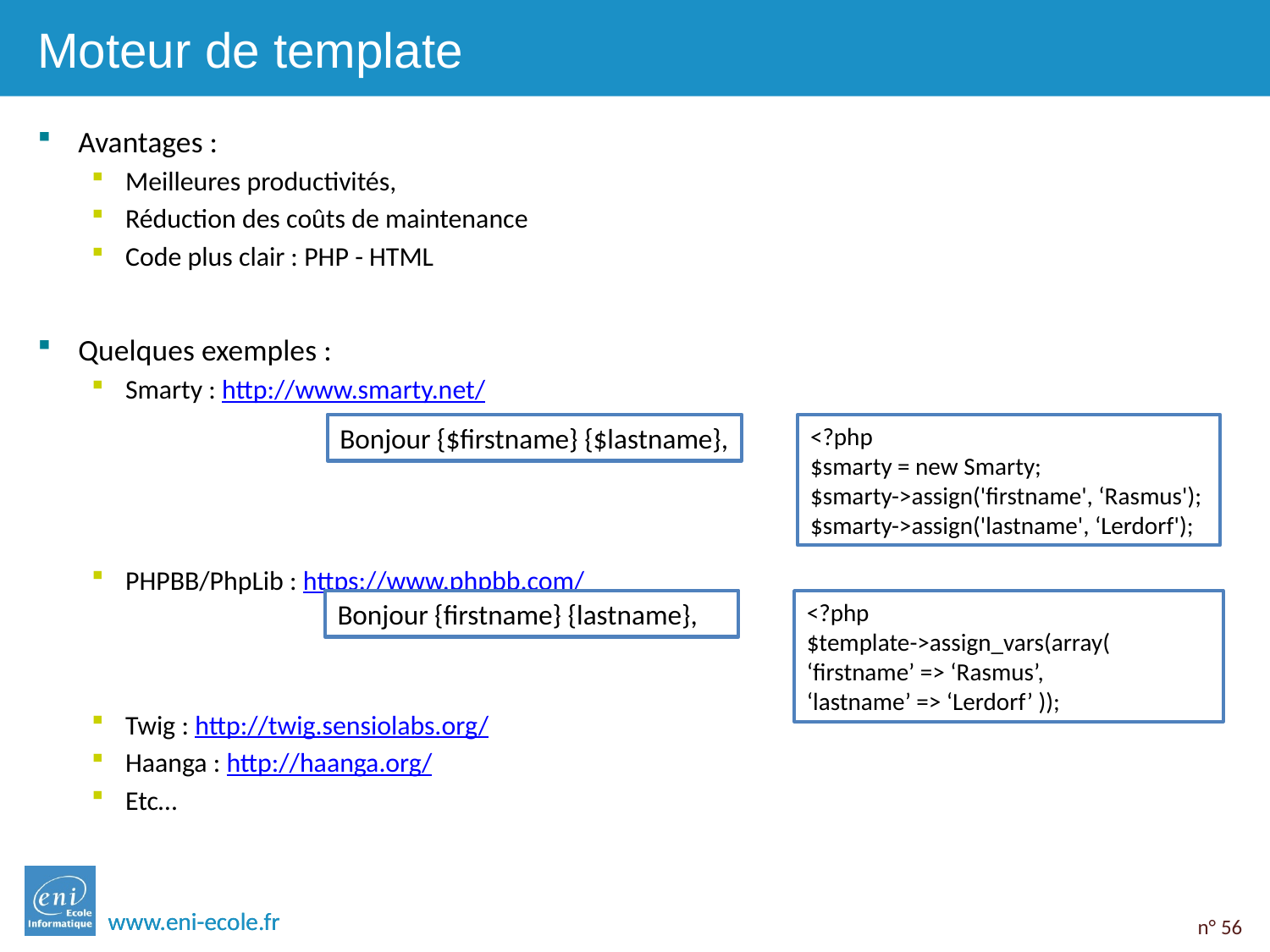

# Moteur de template
Avantages :
Meilleures productivités,
Réduction des coûts de maintenance
Code plus clair : PHP - HTML

Quelques exemples :
Smarty : http://www.smarty.net/

PHPBB/PhpLib : https://www.phpbb.com/

Twig : http://twig.sensiolabs.org/
Haanga : http://haanga.org/
Etc…

Bonjour {$firstname} {$lastname},
<?php
$smarty = new Smarty;
$smarty->assign('firstname', ‘Rasmus');
$smarty->assign('lastname', ‘Lerdorf');
Bonjour {firstname} {lastname},
<?php
$template->assign_vars(array(
‘firstname’ => ‘Rasmus’,
‘lastname’ => ‘Lerdorf’ ));